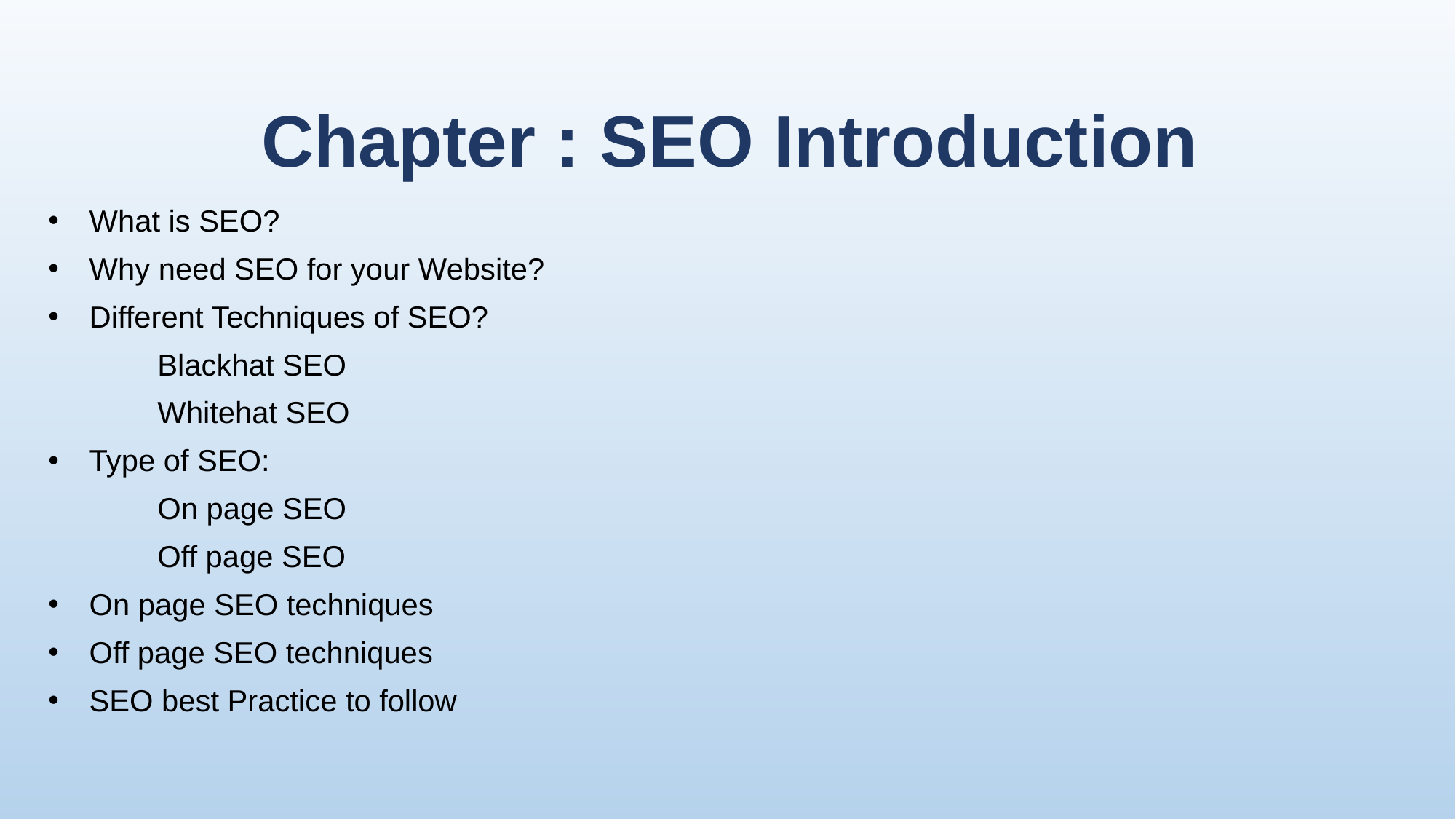

# Chapter : SEO Introduction
What is SEO?
Why need SEO for your Website?
Different Techniques of SEO?
	Blackhat SEO
	Whitehat SEO
Type of SEO:
	On page SEO
	Off page SEO
On page SEO techniques
Off page SEO techniques
SEO best Practice to follow